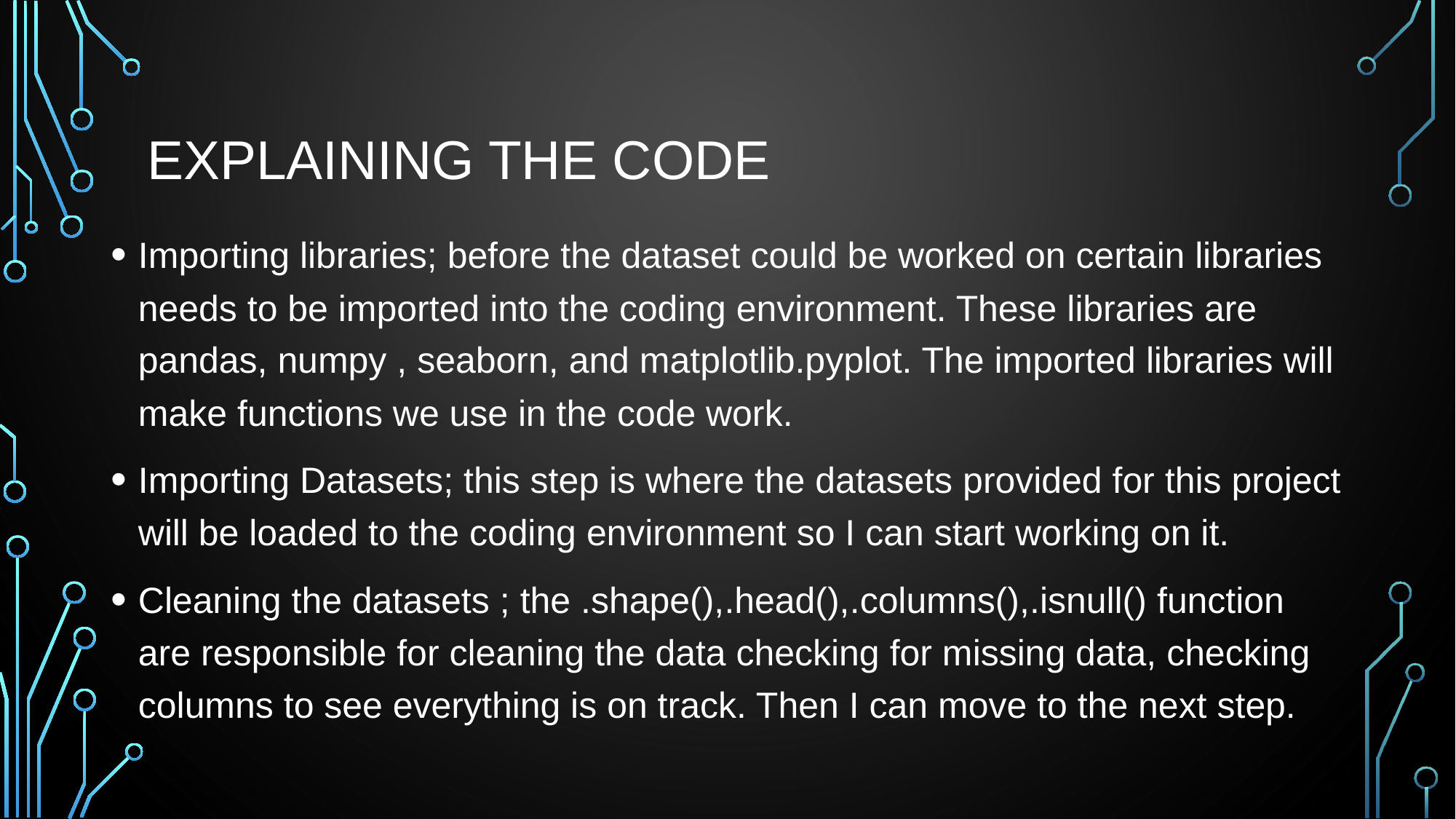

# EXPLAINING THE CODE
Importing libraries; before the dataset could be worked on certain libraries needs to be imported into the coding environment. These libraries are pandas, numpy , seaborn, and matplotlib.pyplot. The imported libraries will make functions we use in the code work.
Importing Datasets; this step is where the datasets provided for this project will be loaded to the coding environment so I can start working on it.
Cleaning the datasets ; the .shape(),.head(),.columns(),.isnull() function are responsible for cleaning the data checking for missing data, checking columns to see everything is on track. Then I can move to the next step.